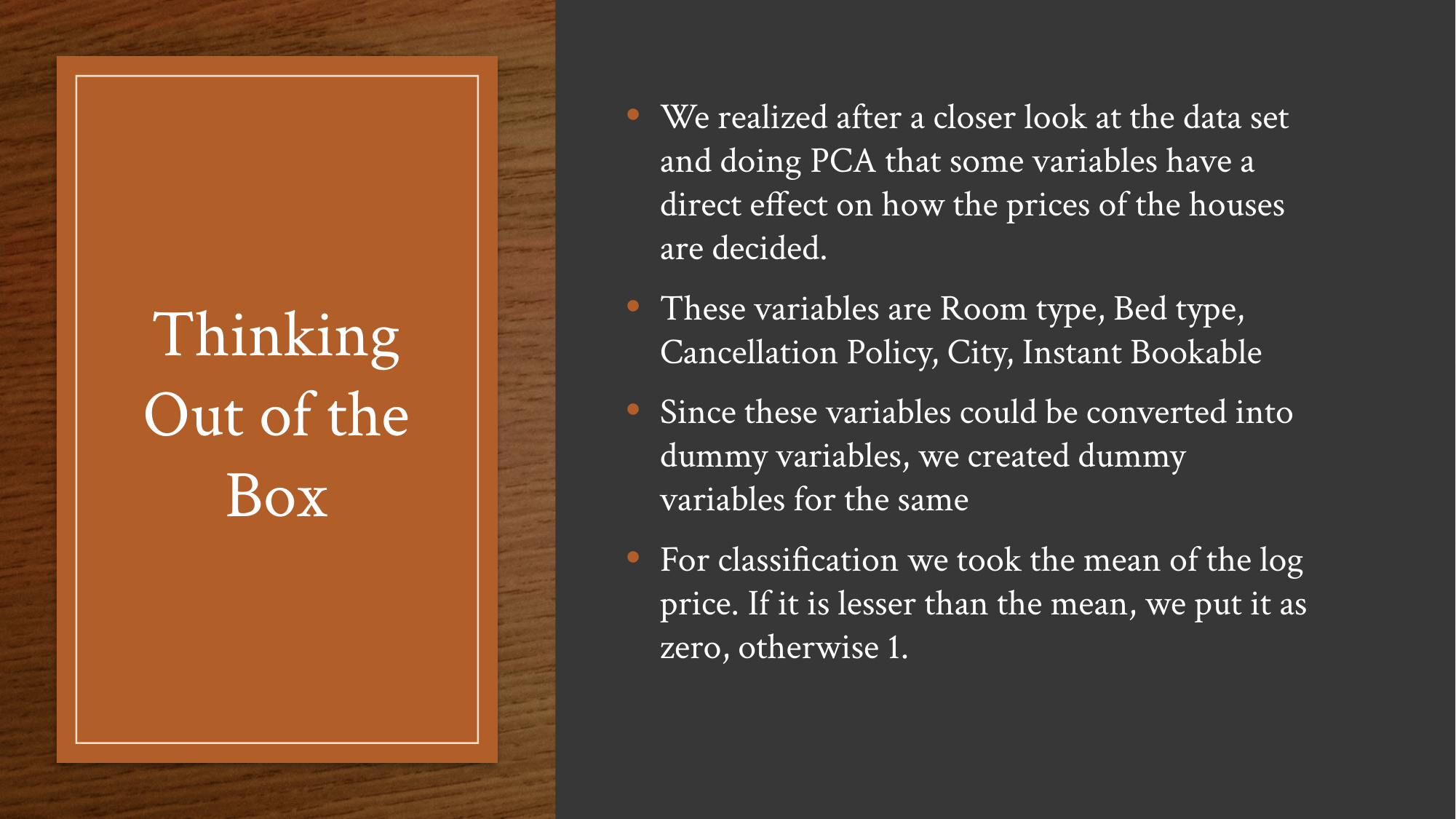

We realized after a closer look at the data set and doing PCA that some variables have a direct effect on how the prices of the houses are decided.
These variables are Room type, Bed type, Cancellation Policy, City, Instant Bookable
Since these variables could be converted into dummy variables, we created dummy variables for the same
For classification we took the mean of the log price. If it is lesser than the mean, we put it as zero, otherwise 1.

# Thinking Out of the Box